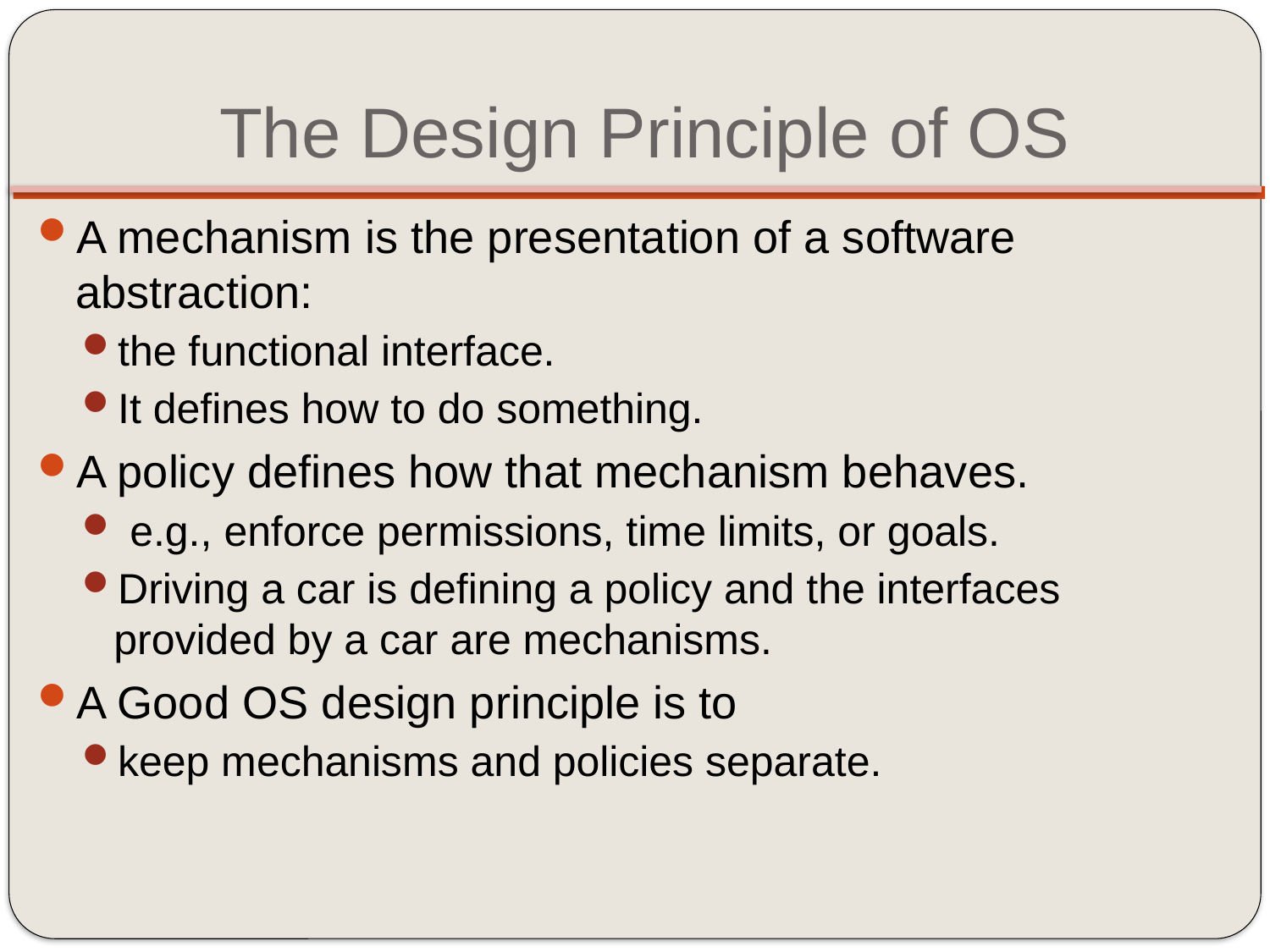

# The Design Principle of OS
A mechanism is the presentation of a software abstraction:
the functional interface.
It defines how to do something.
A policy defines how that mechanism behaves.
 e.g., enforce permissions, time limits, or goals.
Driving a car is defining a policy and the interfaces provided by a car are mechanisms.
A Good OS design principle is to
keep mechanisms and policies separate.